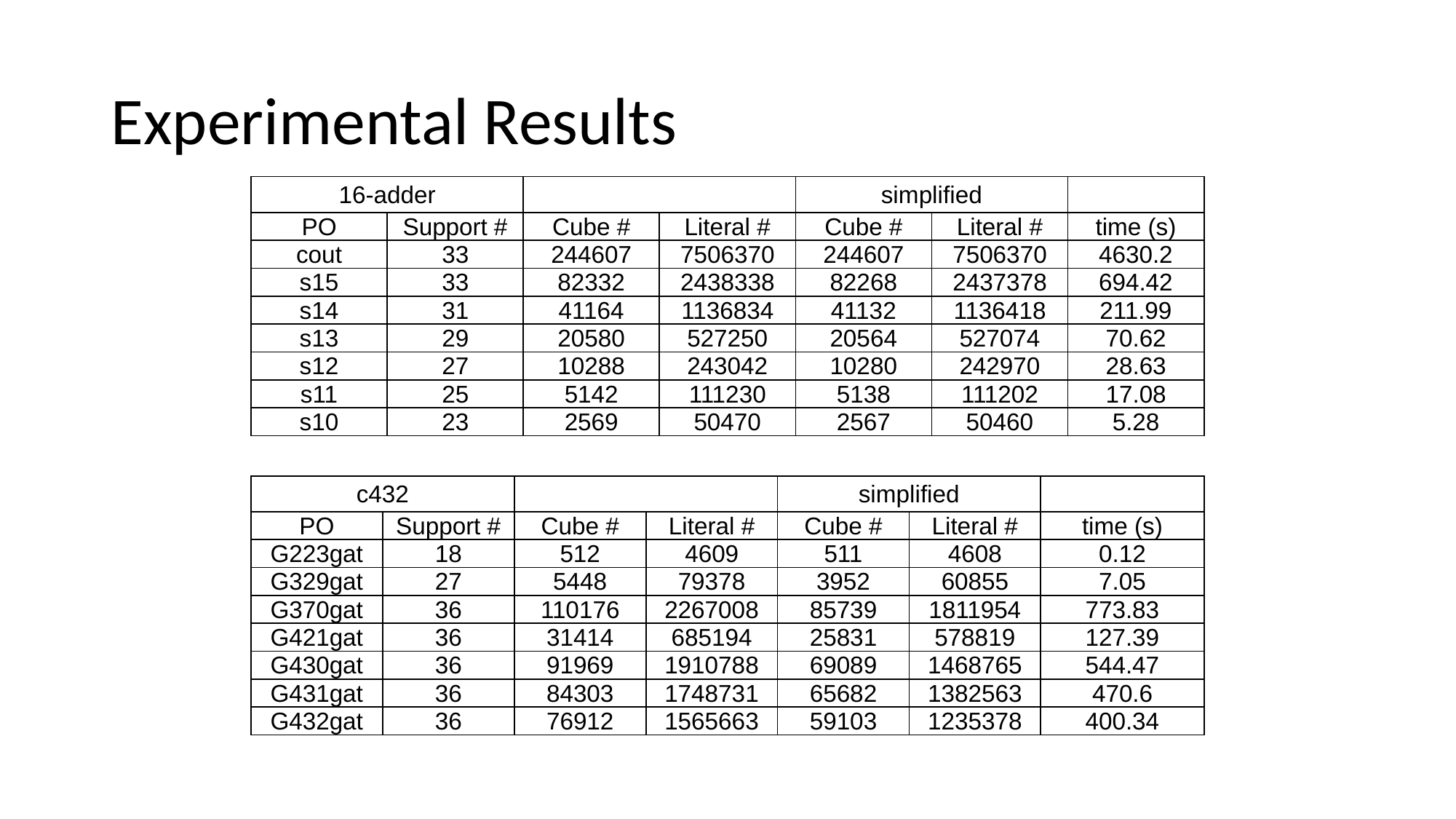

# Experimental Results
| 16-adder |  |  |  | simplified |  |  |
| --- | --- | --- | --- | --- | --- | --- |
| PO | Support # | Cube # | Literal # | Cube # | Literal # | time (s) |
| cout | 33 | 244607 | 7506370 | 244607 | 7506370 | 4630.2 |
| s15 | 33 | 82332 | 2438338 | 82268 | 2437378 | 694.42 |
| s14 | 31 | 41164 | 1136834 | 41132 | 1136418 | 211.99 |
| s13 | 29 | 20580 | 527250 | 20564 | 527074 | 70.62 |
| s12 | 27 | 10288 | 243042 | 10280 | 242970 | 28.63 |
| s11 | 25 | 5142 | 111230 | 5138 | 111202 | 17.08 |
| s10 | 23 | 2569 | 50470 | 2567 | 50460 | 5.28 |
| c432 |  |  |  | simplified |  |  |
| --- | --- | --- | --- | --- | --- | --- |
| PO | Support # | Cube # | Literal # | Cube # | Literal # | time (s) |
| G223gat | 18 | 512 | 4609 | 511 | 4608 | 0.12 |
| G329gat | 27 | 5448 | 79378 | 3952 | 60855 | 7.05 |
| G370gat | 36 | 110176 | 2267008 | 85739 | 1811954 | 773.83 |
| G421gat | 36 | 31414 | 685194 | 25831 | 578819 | 127.39 |
| G430gat | 36 | 91969 | 1910788 | 69089 | 1468765 | 544.47 |
| G431gat | 36 | 84303 | 1748731 | 65682 | 1382563 | 470.6 |
| G432gat | 36 | 76912 | 1565663 | 59103 | 1235378 | 400.34 |